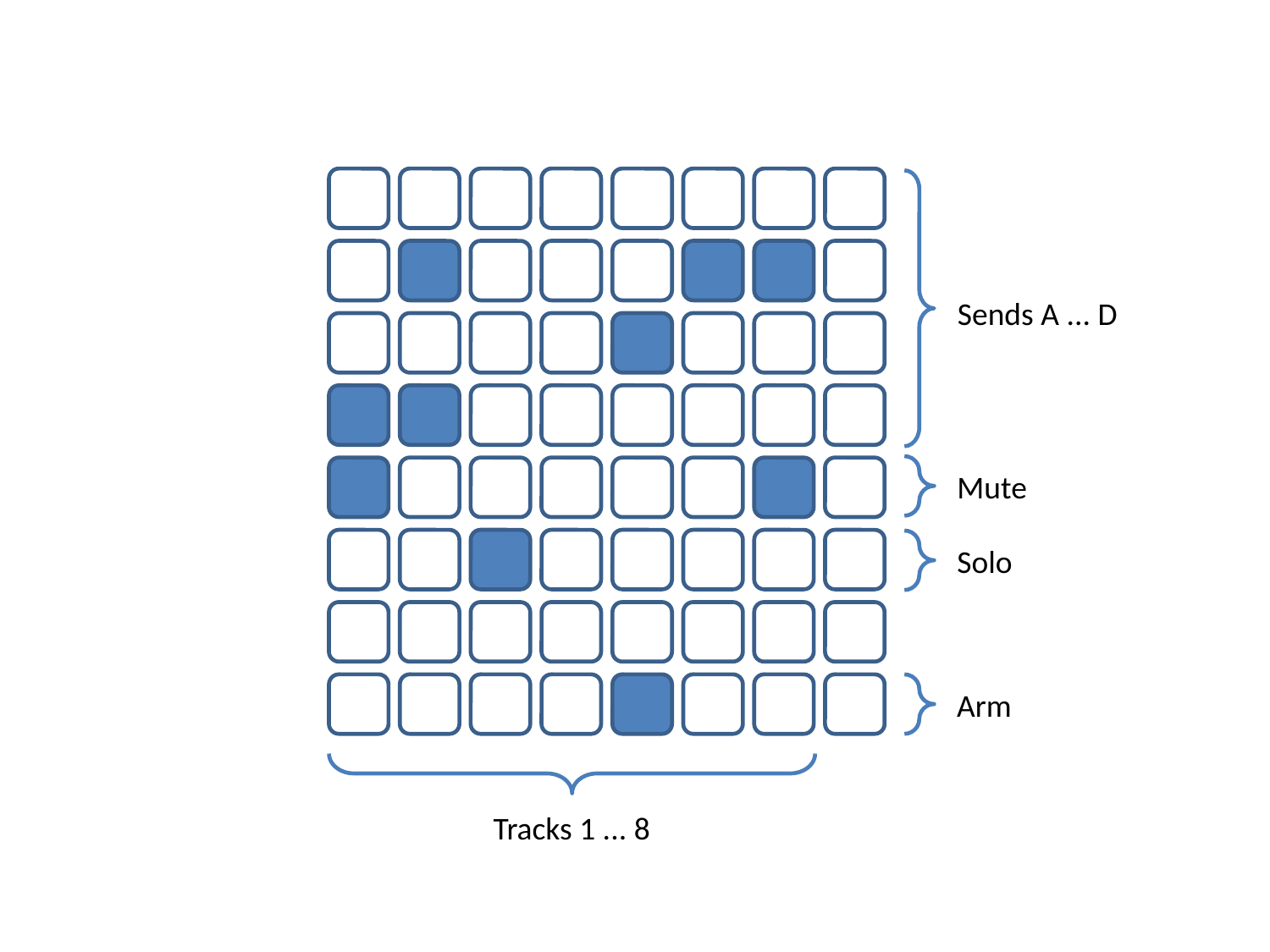

Sends A ... D

Mute

Solo

Arm
Tracks 1 ... 8